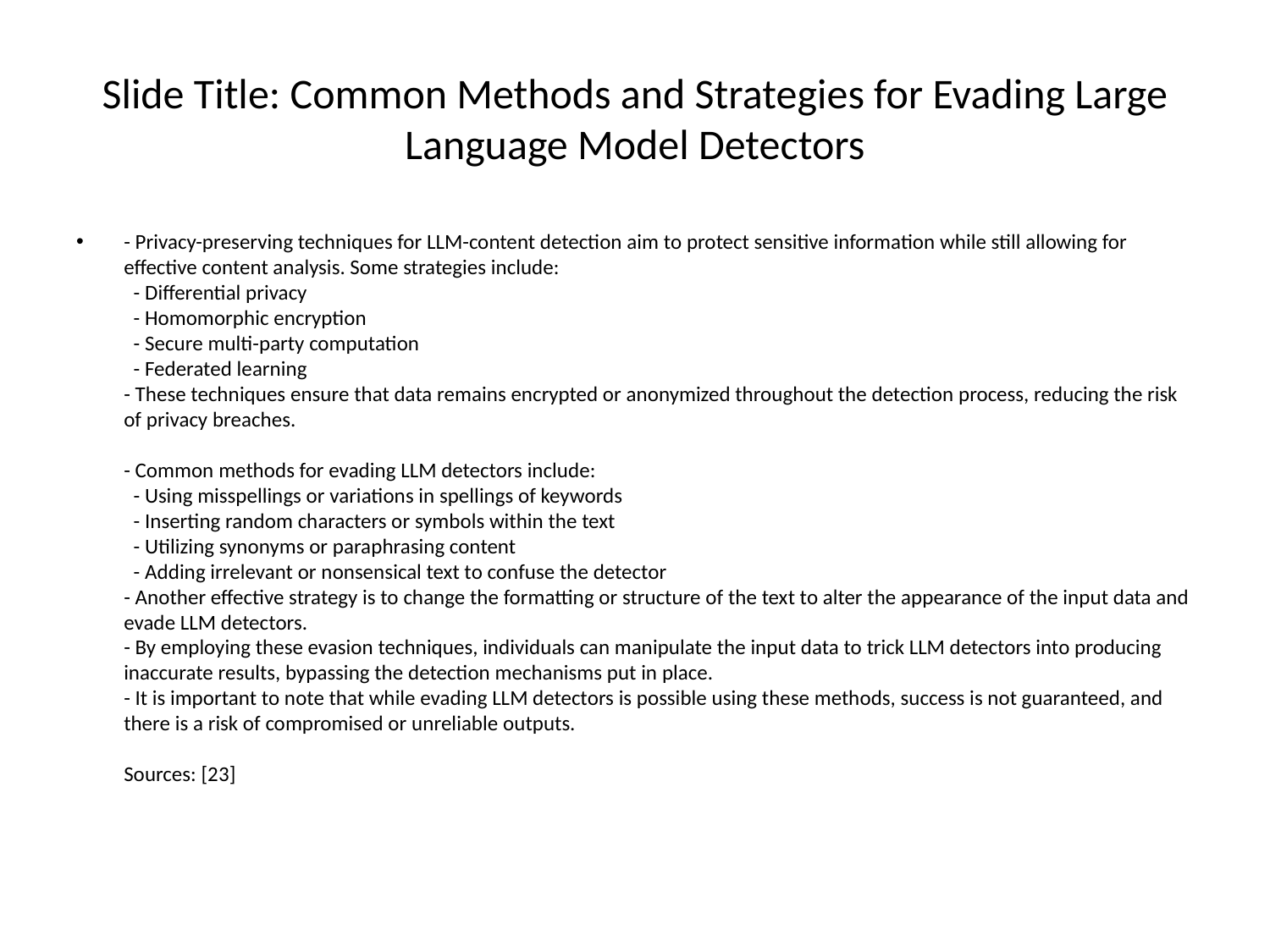

# Slide Title: Common Methods and Strategies for Evading Large Language Model Detectors
- Privacy-preserving techniques for LLM-content detection aim to protect sensitive information while still allowing for effective content analysis. Some strategies include:
  - Differential privacy
  - Homomorphic encryption
  - Secure multi-party computation
  - Federated learning
- These techniques ensure that data remains encrypted or anonymized throughout the detection process, reducing the risk of privacy breaches.
- Common methods for evading LLM detectors include:
  - Using misspellings or variations in spellings of keywords
  - Inserting random characters or symbols within the text
  - Utilizing synonyms or paraphrasing content
  - Adding irrelevant or nonsensical text to confuse the detector
- Another effective strategy is to change the formatting or structure of the text to alter the appearance of the input data and evade LLM detectors.
- By employing these evasion techniques, individuals can manipulate the input data to trick LLM detectors into producing inaccurate results, bypassing the detection mechanisms put in place.
- It is important to note that while evading LLM detectors is possible using these methods, success is not guaranteed, and there is a risk of compromised or unreliable outputs.
Sources: [23]